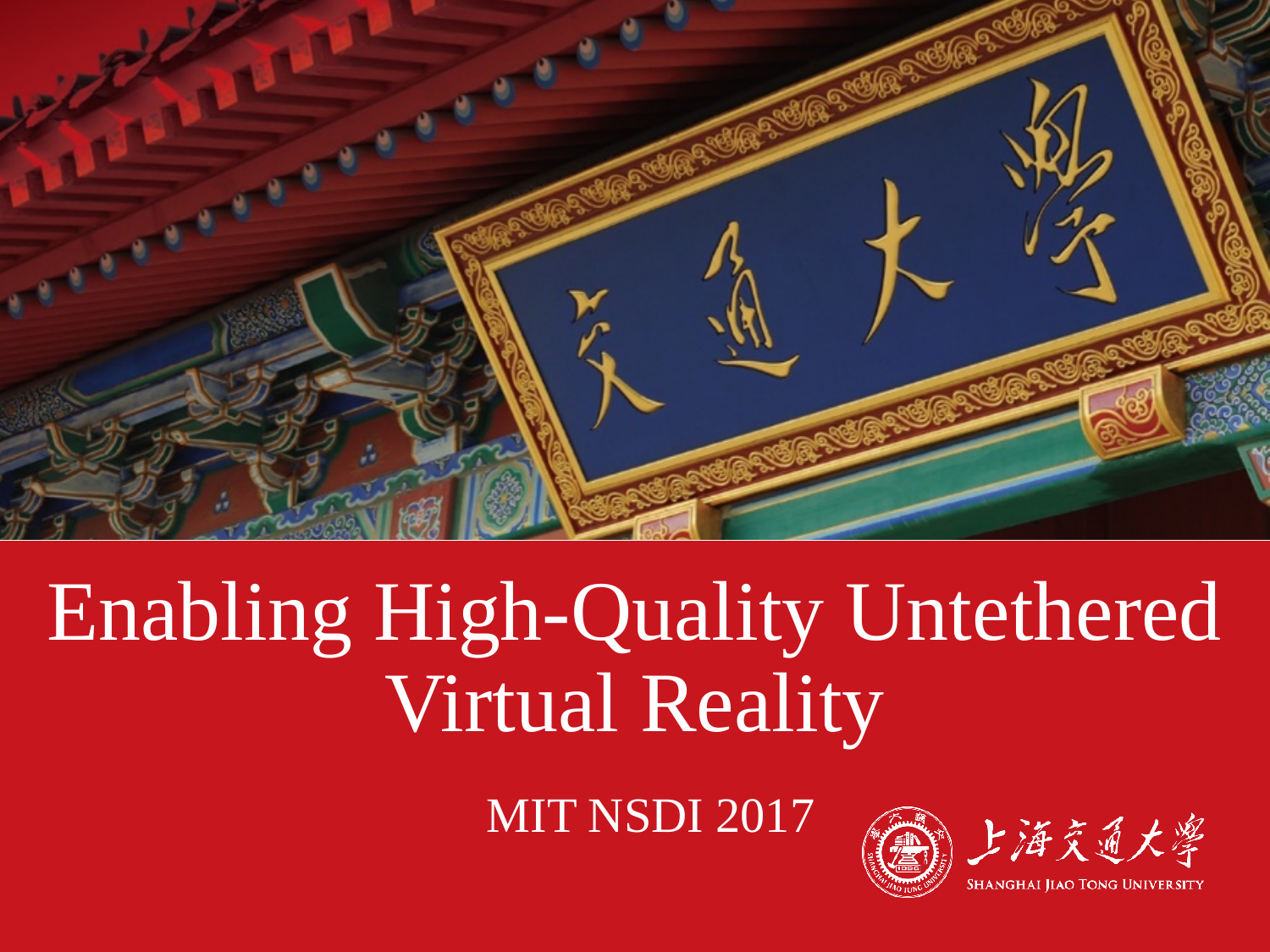

# Enabling High-Quality Untethered Virtual Reality
MIT NSDI 2017